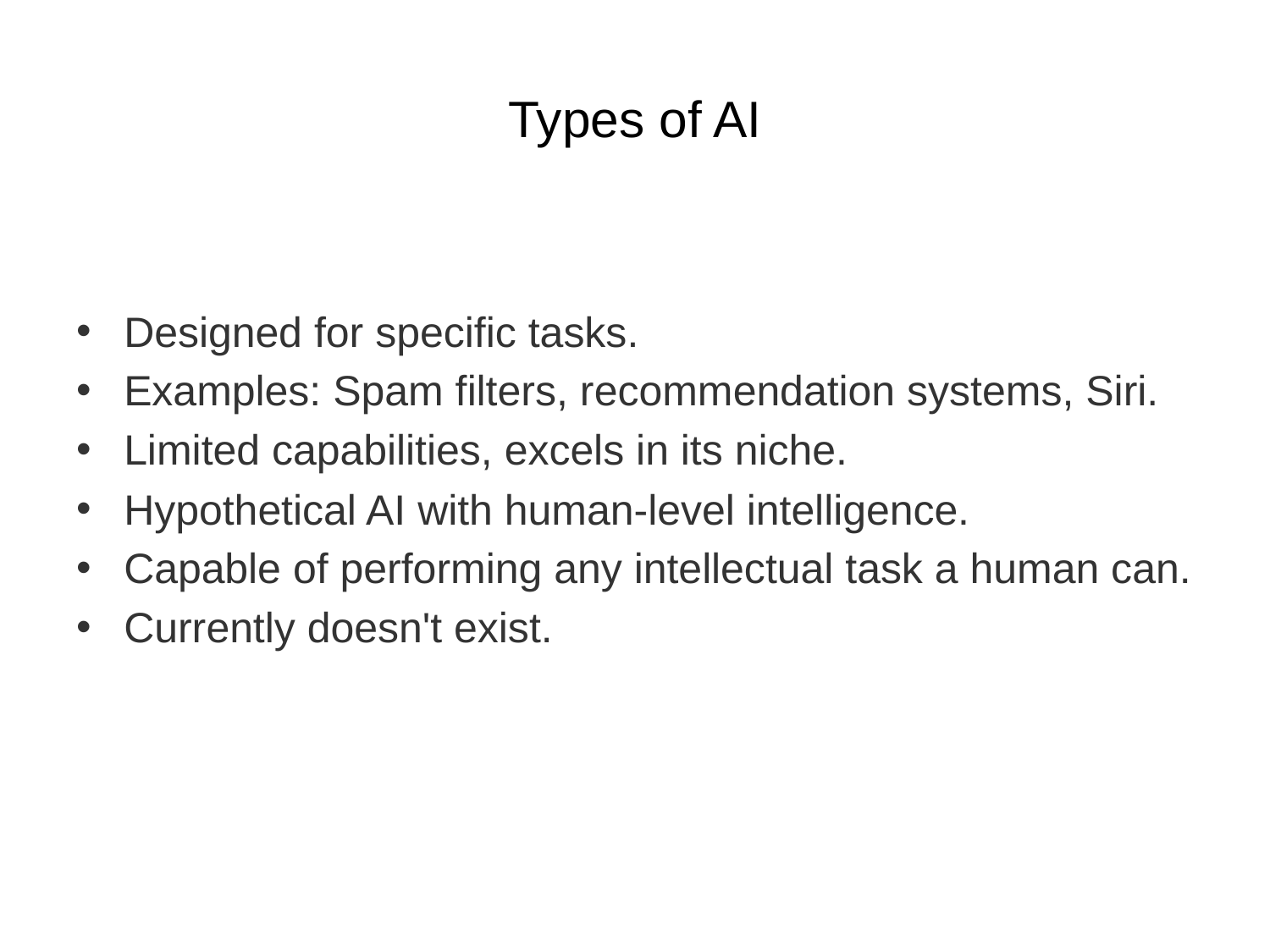

# Types of AI

Designed for specific tasks.
Examples: Spam filters, recommendation systems, Siri.
Limited capabilities, excels in its niche.
Hypothetical AI with human-level intelligence.
Capable of performing any intellectual task a human can.
Currently doesn't exist.